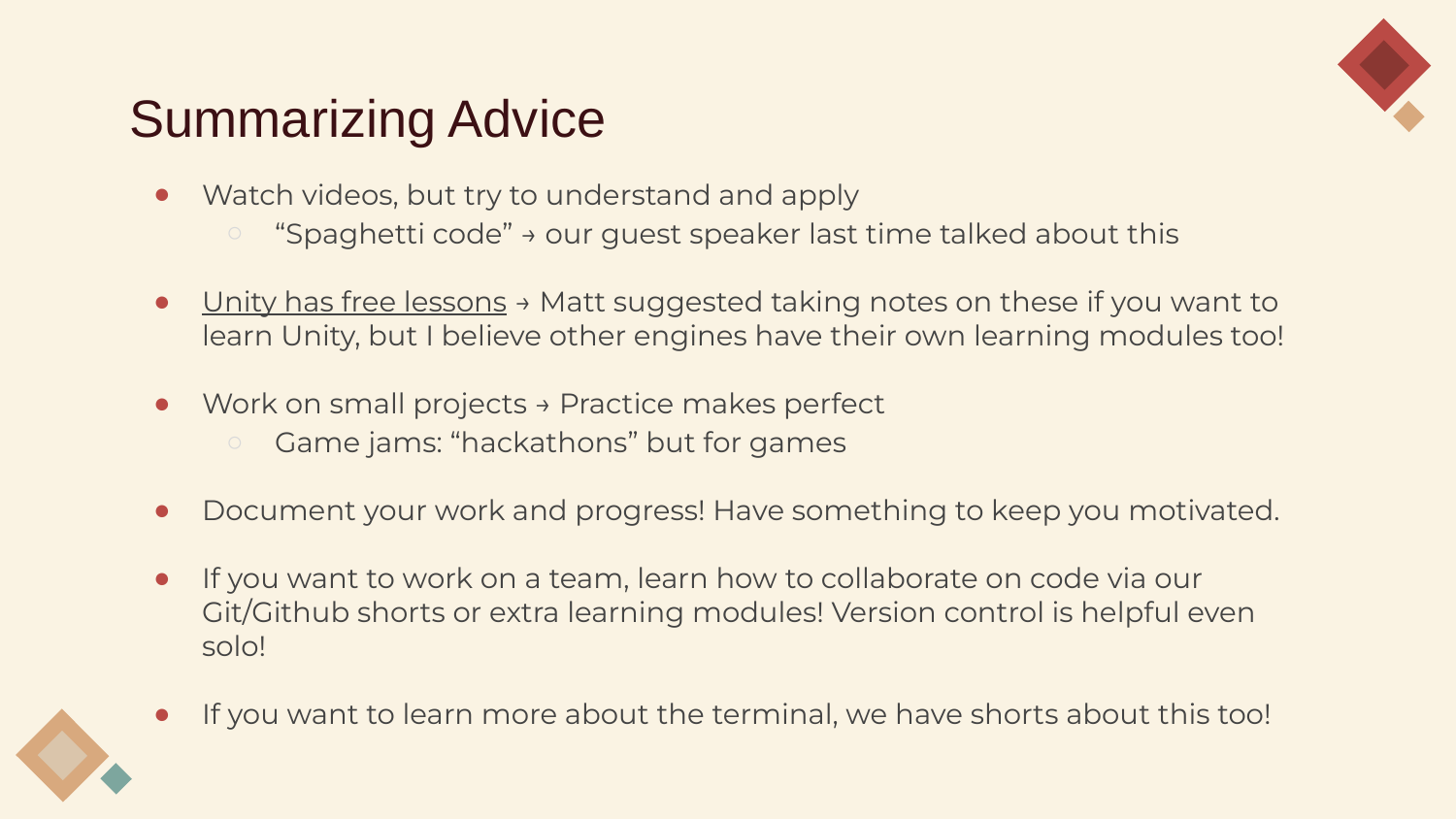

# Summarizing Advice
Watch videos, but try to understand and apply
“Spaghetti code” → our guest speaker last time talked about this

Unity has free lessons → Matt suggested taking notes on these if you want to learn Unity, but I believe other engines have their own learning modules too!

Work on small projects → Practice makes perfect
Game jams: “hackathons” but for games

Document your work and progress! Have something to keep you motivated.

If you want to work on a team, learn how to collaborate on code via our Git/Github shorts or extra learning modules! Version control is helpful even solo!

If you want to learn more about the terminal, we have shorts about this too!